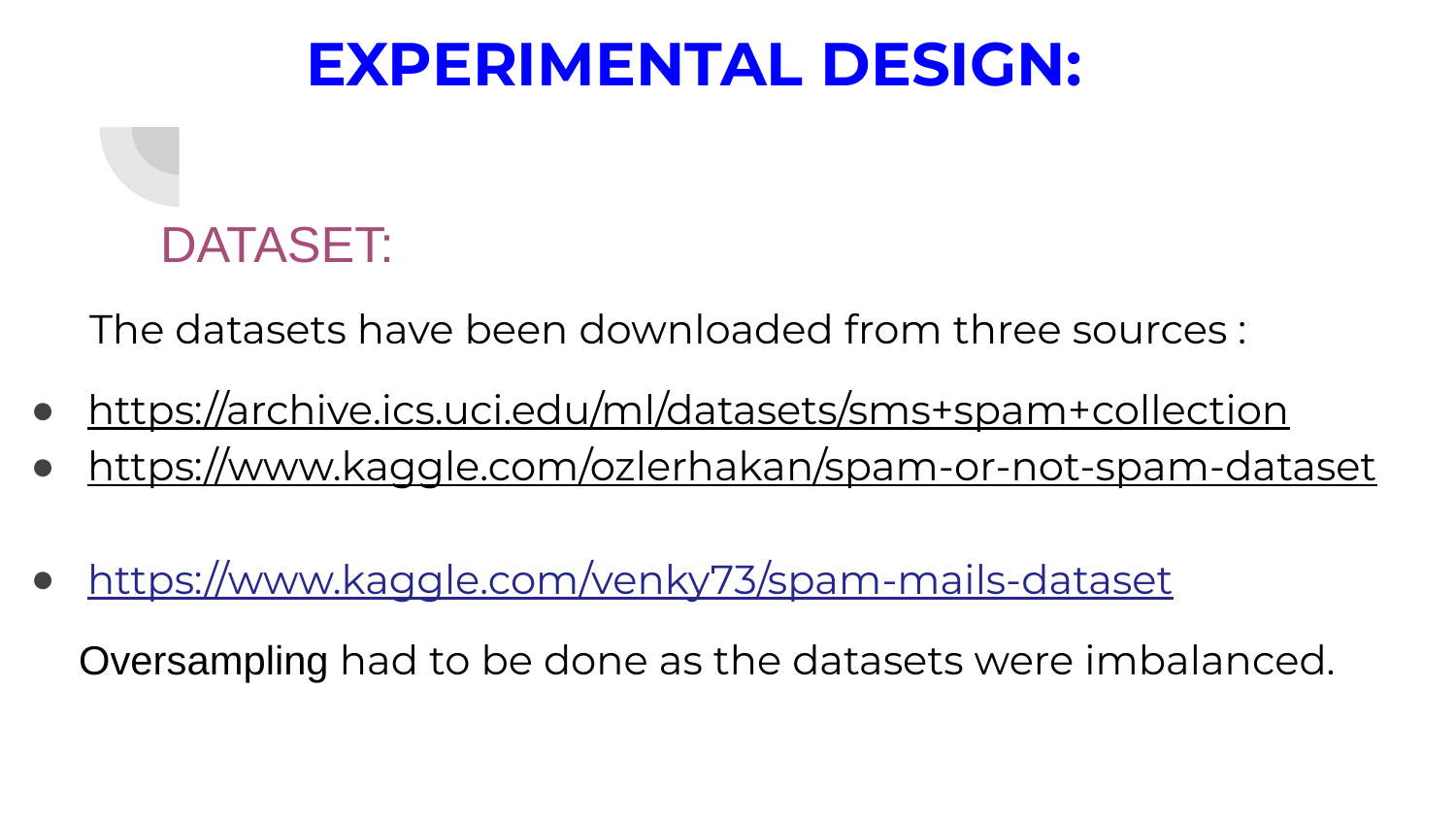

EXPERIMENTAL DESIGN:

	DATASET:
       The datasets have been downloaded from three sources :
https://archive.ics.uci.edu/ml/datasets/sms+spam+collection
https://www.kaggle.com/ozlerhakan/spam-or-not-spam-dataset
https://www.kaggle.com/venky73/spam-mails-dataset
      Oversampling had to be done as the datasets were imbalanced.